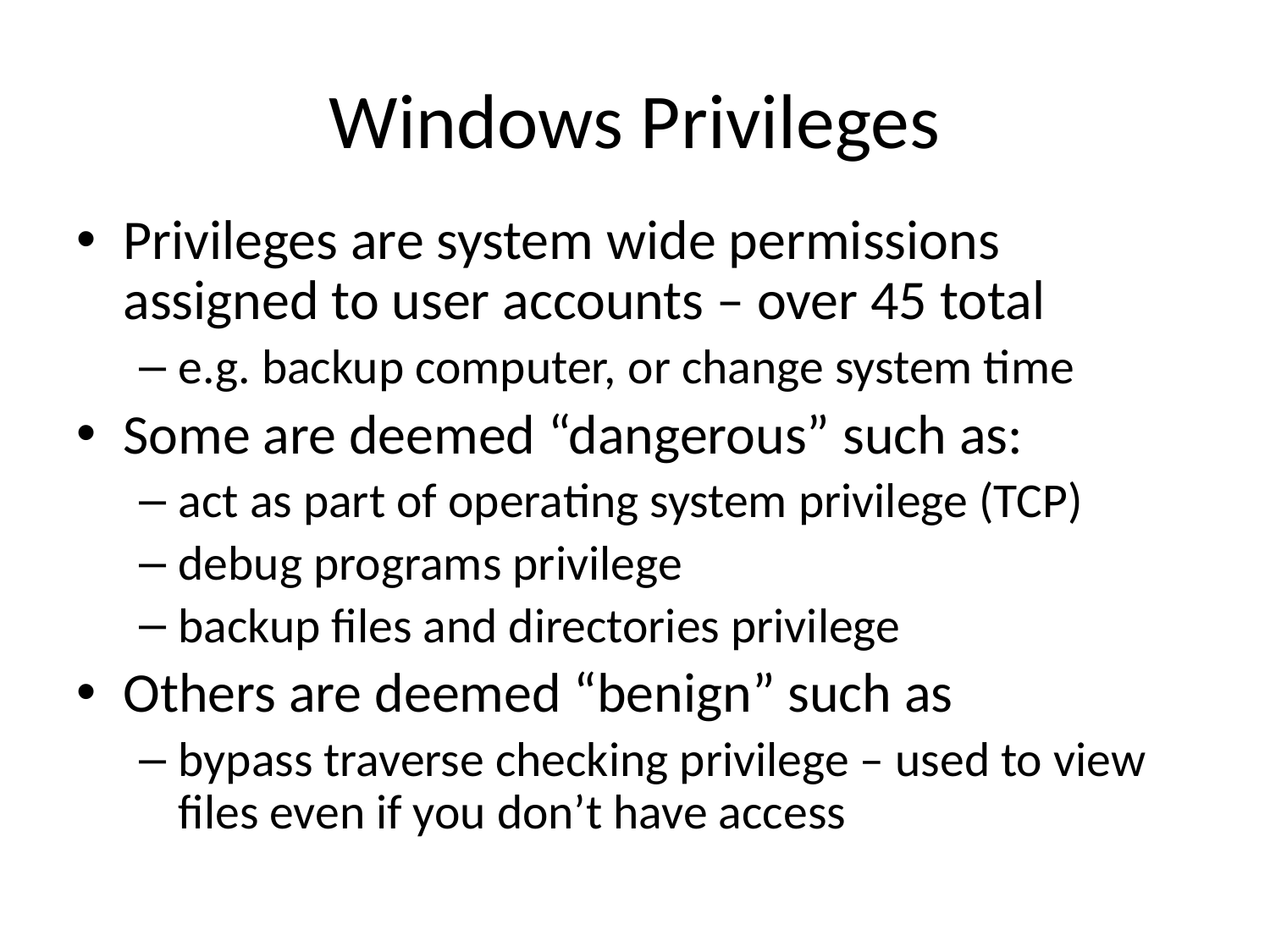

# Windows Privileges
Privileges are system wide permissions assigned to user accounts – over 45 total
e.g. backup computer, or change system time
Some are deemed “dangerous” such as:
act as part of operating system privilege (TCP)
debug programs privilege
backup files and directories privilege
Others are deemed “benign” such as
bypass traverse checking privilege – used to view files even if you don’t have access